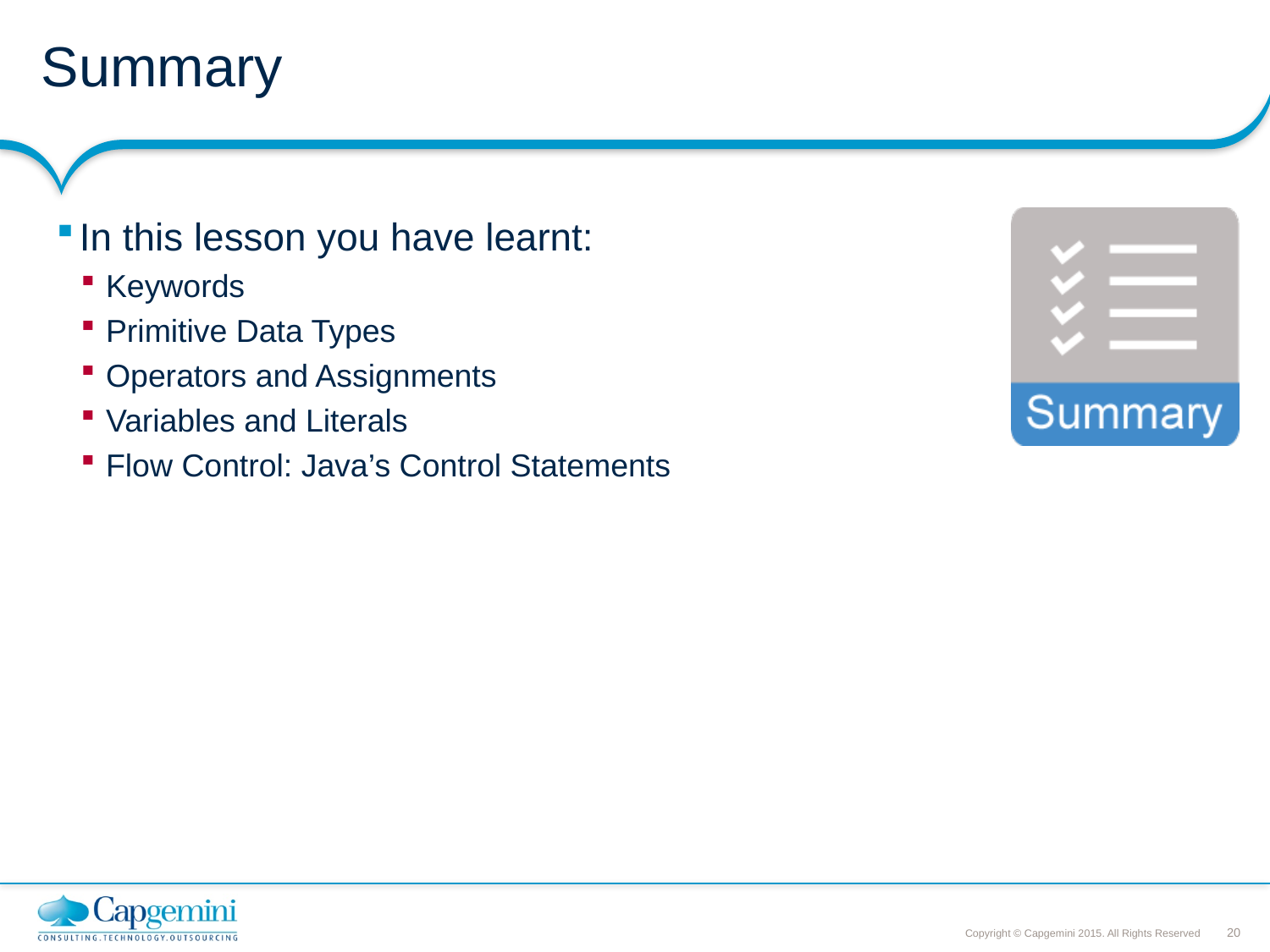

# Summary
In this lesson you have learnt:
Keywords
Primitive Data Types
Operators and Assignments
Variables and Literals
Flow Control: Java’s Control Statements